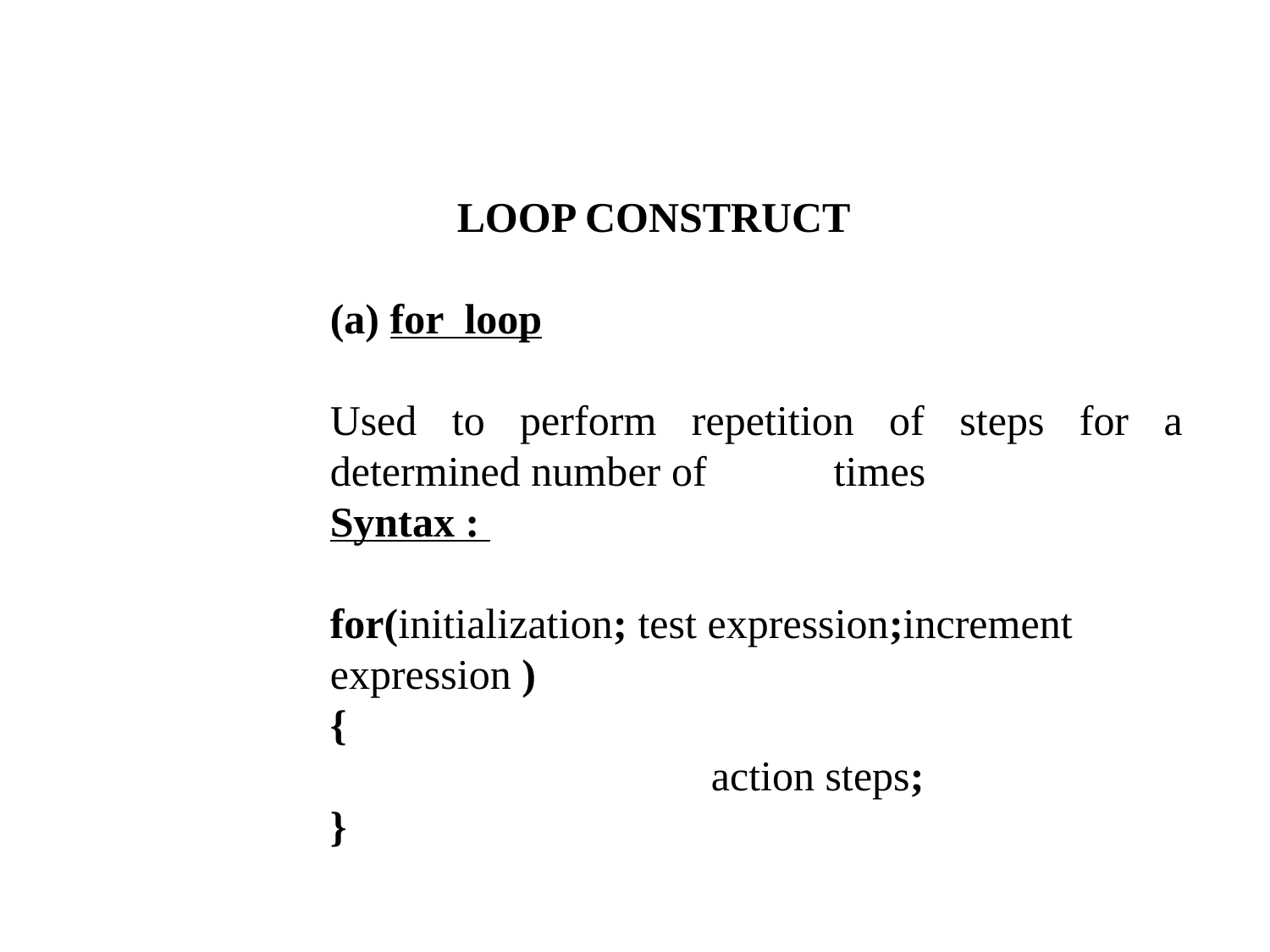

LOOP CONSTRUCT

(a) for  loop

Used to perform repetition of steps for a determined number of            times
Syntax :

for(initialization; test expression;increment expression )
{
			action steps;
}